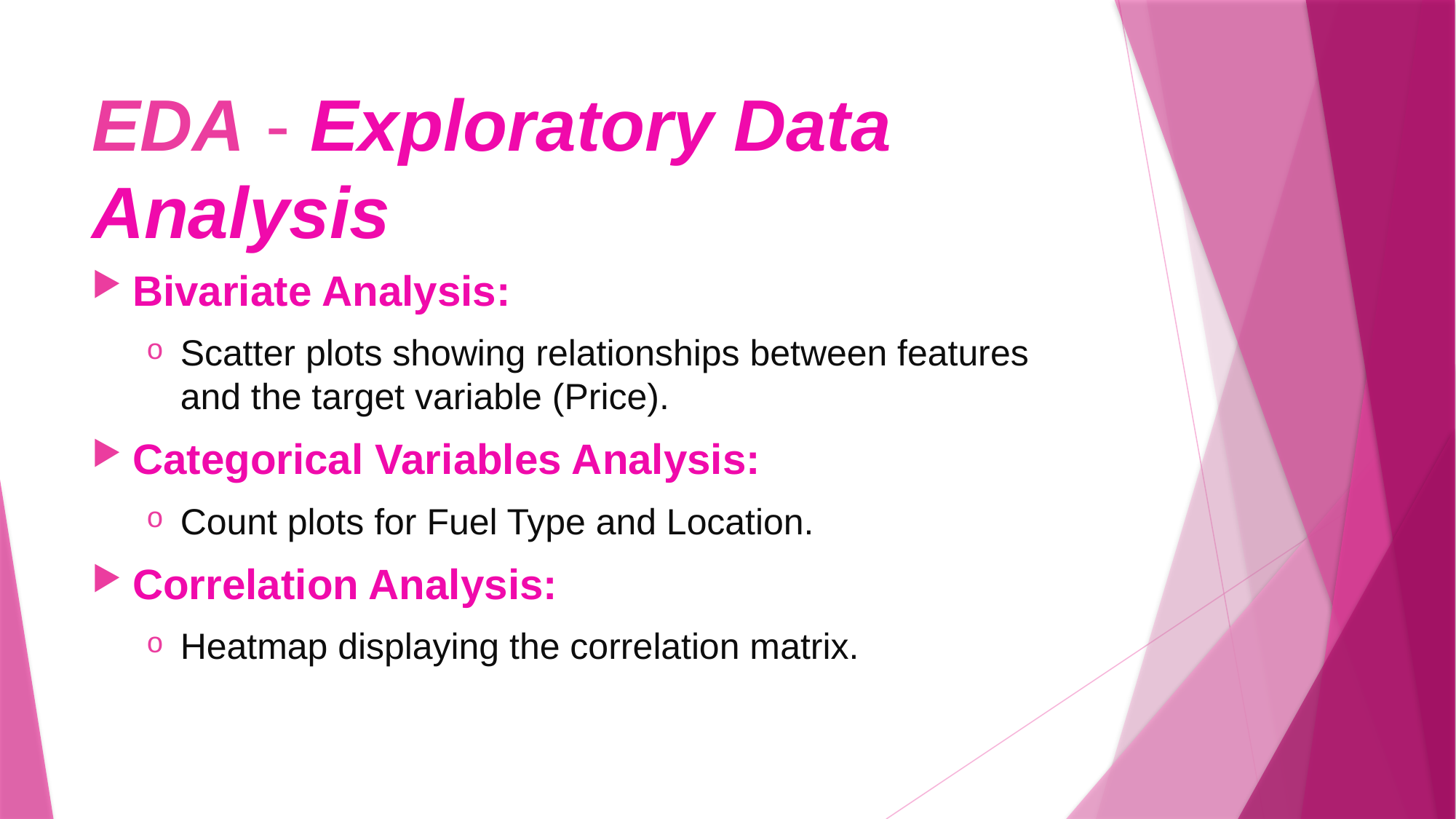

# EDA - Exploratory Data Analysis
Bivariate Analysis:
Scatter plots showing relationships between features and the target variable (Price).
Categorical Variables Analysis:
Count plots for Fuel Type and Location.
Correlation Analysis:
Heatmap displaying the correlation matrix.